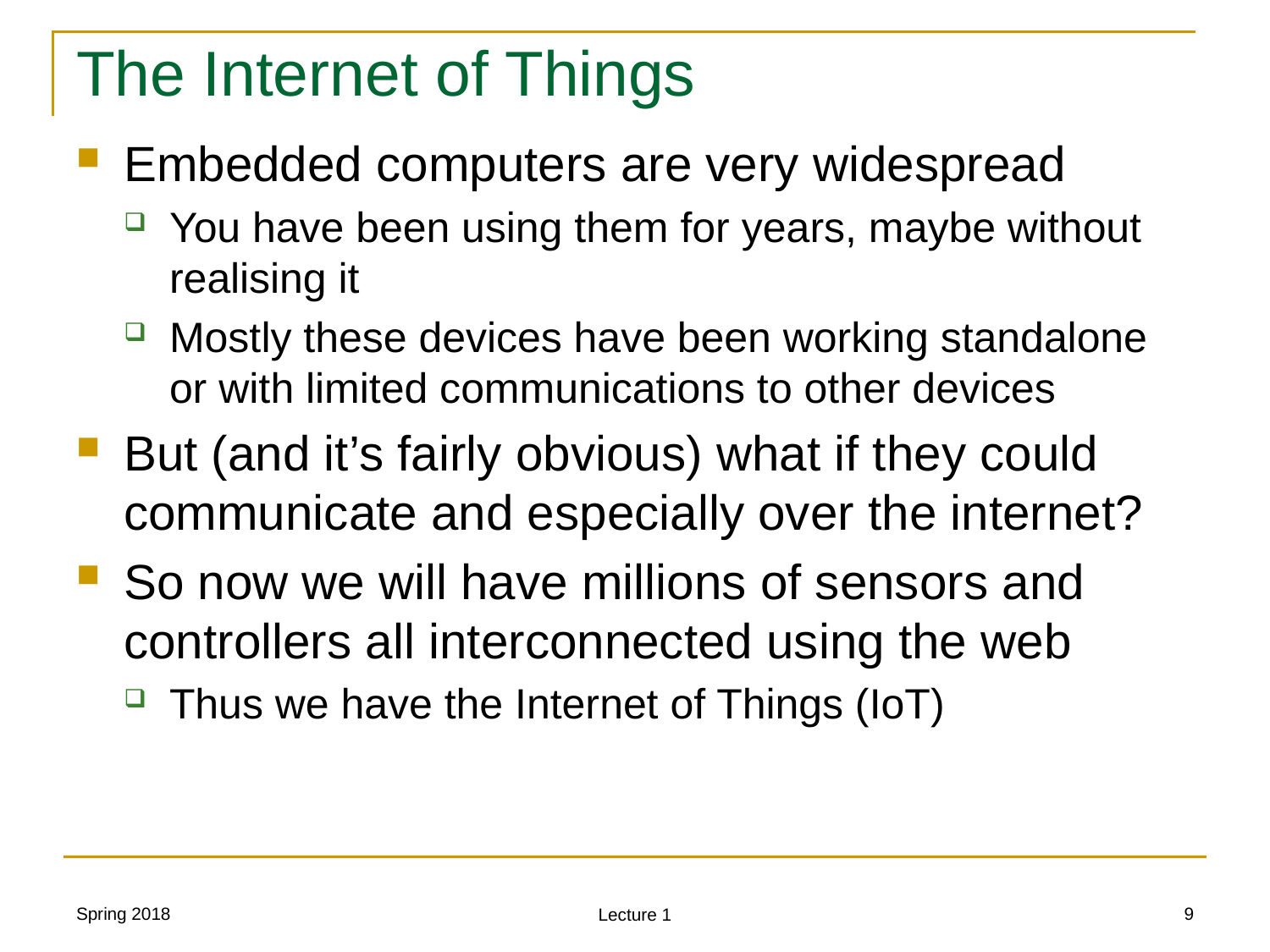

# The Internet of Things
Embedded computers are very widespread
You have been using them for years, maybe without realising it
Mostly these devices have been working standalone or with limited communications to other devices
But (and it’s fairly obvious) what if they could communicate and especially over the internet?
So now we will have millions of sensors and controllers all interconnected using the web
Thus we have the Internet of Things (IoT)
Spring 2018
9
Lecture 1